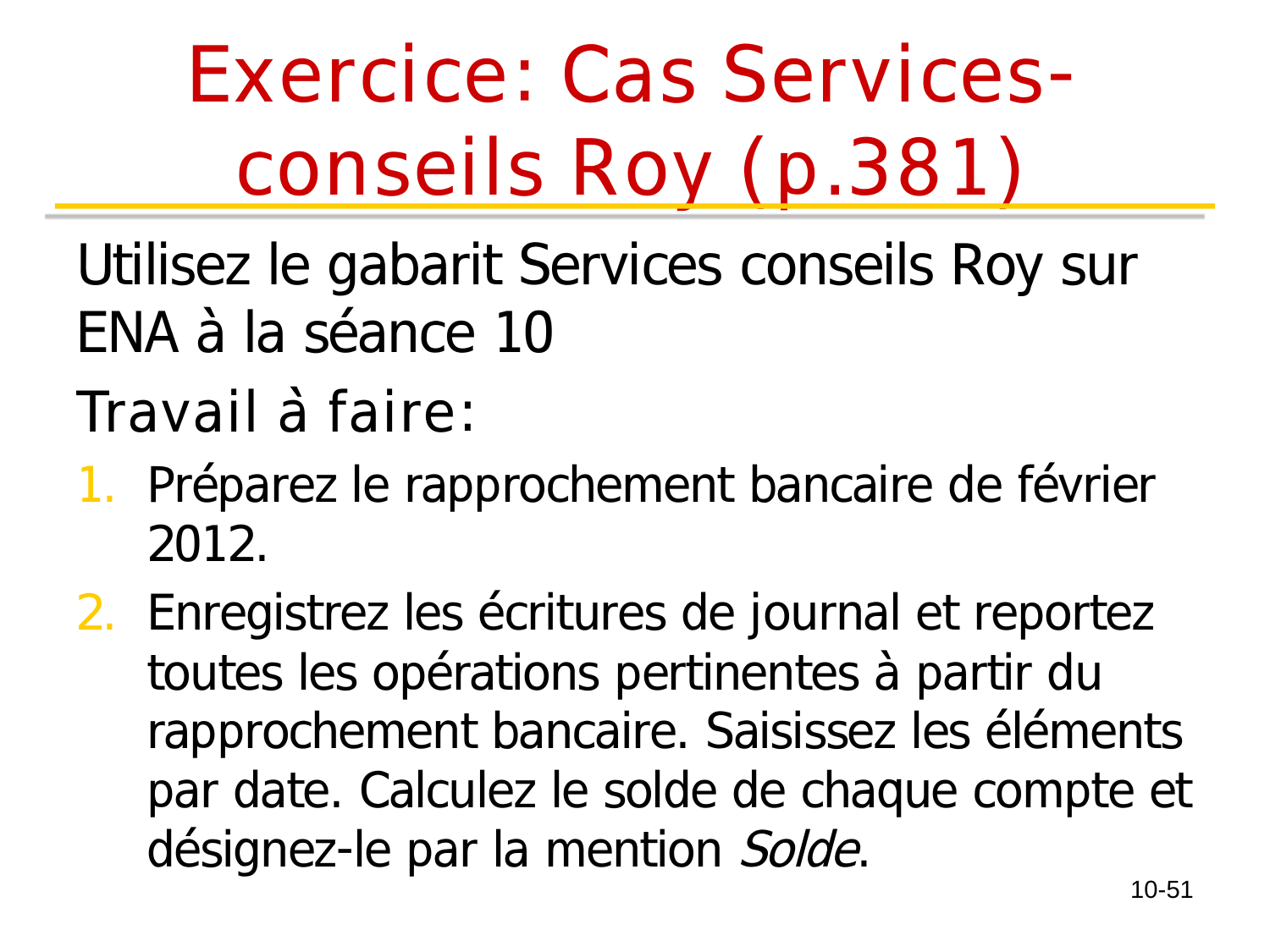

# Exercice: Cas Services-conseils Roy (p.381)

Utilisez le gabarit Services conseils Roy sur ENA à la séance 10
Travail à faire:
Préparez le rapprochement bancaire de février 2012.
Enregistrez les écritures de journal et reportez toutes les opérations pertinentes à partir du rapprochement bancaire. Saisissez les éléments par date. Calculez le solde de chaque compte et désignez-le par la mention Solde.
10-51